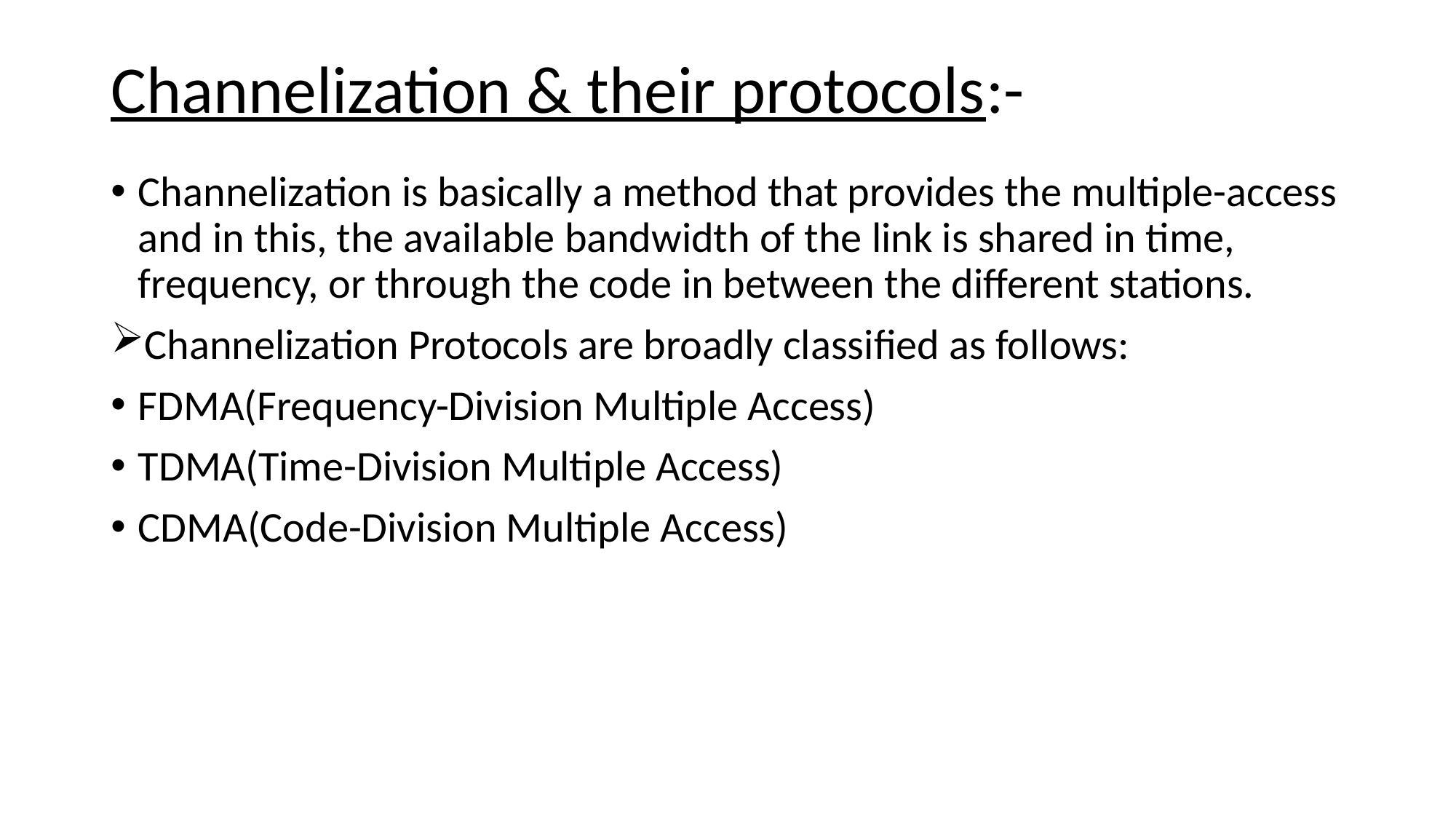

# Channelization & their protocols:-
Channelization is basically a method that provides the multiple-access and in this, the available bandwidth of the link is shared in time, frequency, or through the code in between the different stations.
Channelization Protocols are broadly classified as follows:
FDMA(Frequency-Division Multiple Access)
TDMA(Time-Division Multiple Access)
CDMA(Code-Division Multiple Access)